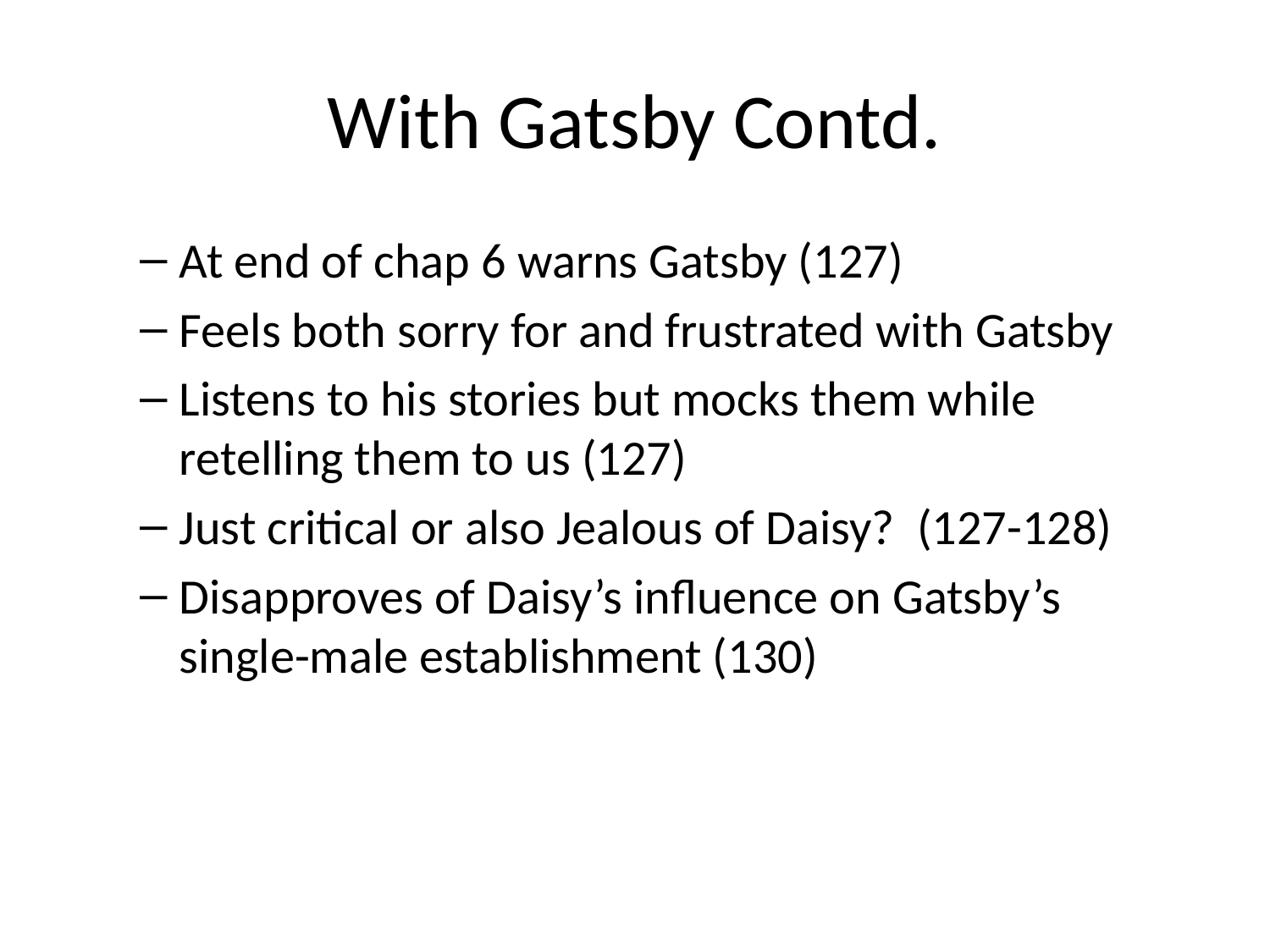

# With Gatsby Contd.
At end of chap 6 warns Gatsby (127)
Feels both sorry for and frustrated with Gatsby
Listens to his stories but mocks them while retelling them to us (127)
Just critical or also Jealous of Daisy?  (127-128)
Disapproves of Daisy’s influence on Gatsby’s single-male establishment (130)